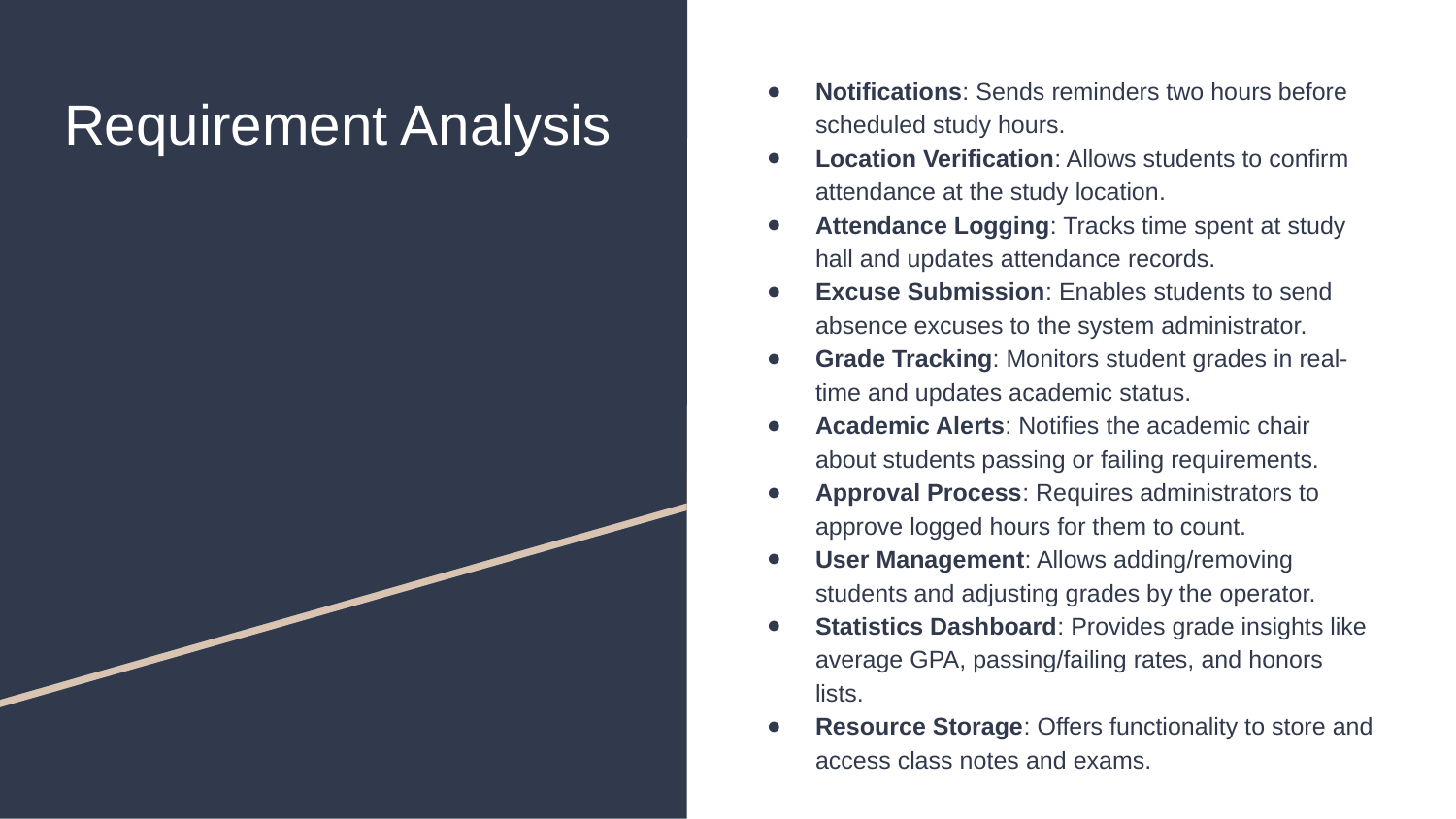

Notifications: Sends reminders two hours before scheduled study hours.
Location Verification: Allows students to confirm attendance at the study location.
Attendance Logging: Tracks time spent at study hall and updates attendance records.
Excuse Submission: Enables students to send absence excuses to the system administrator.
Grade Tracking: Monitors student grades in real-time and updates academic status.
Academic Alerts: Notifies the academic chair about students passing or failing requirements.
Approval Process: Requires administrators to approve logged hours for them to count.
User Management: Allows adding/removing students and adjusting grades by the operator.
Statistics Dashboard: Provides grade insights like average GPA, passing/failing rates, and honors lists.
Resource Storage: Offers functionality to store and access class notes and exams.

# Requirement Analysis